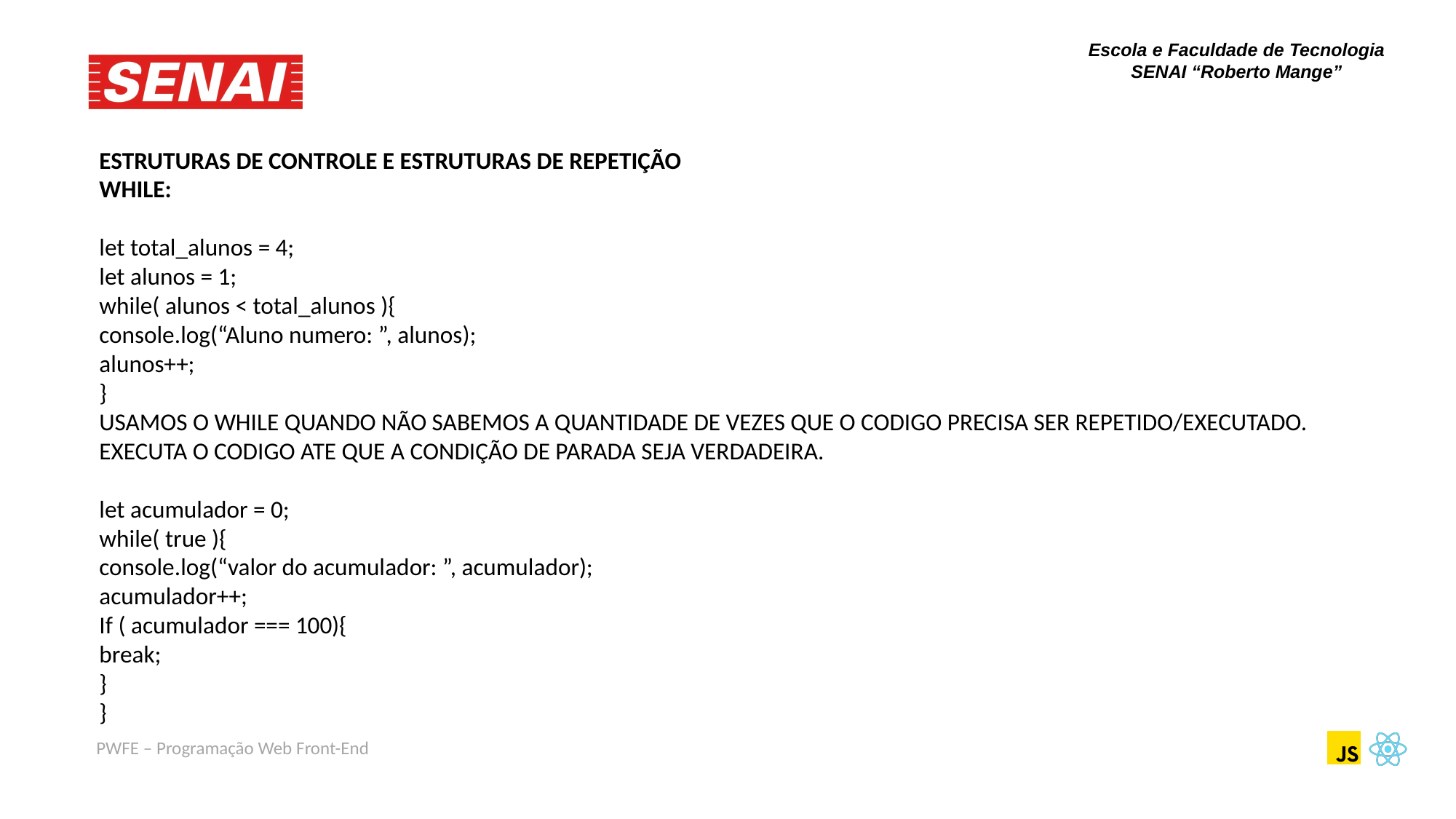

ESTRUTURAS DE CONTROLE E ESTRUTURAS DE REPETIÇÃO
WHILE:

let total_alunos = 4;
let alunos = 1;
while( alunos < total_alunos ){
console.log(“Aluno numero: ”, alunos);
alunos++;
}
USAMOS O WHILE QUANDO NÃO SABEMOS A QUANTIDADE DE VEZES QUE O CODIGO PRECISA SER REPETIDO/EXECUTADO. EXECUTA O CODIGO ATE QUE A CONDIÇÃO DE PARADA SEJA VERDADEIRA.

let acumulador = 0;
while( true ){
console.log(“valor do acumulador: ”, acumulador);
acumulador++;
If ( acumulador === 100){
break;
}
}